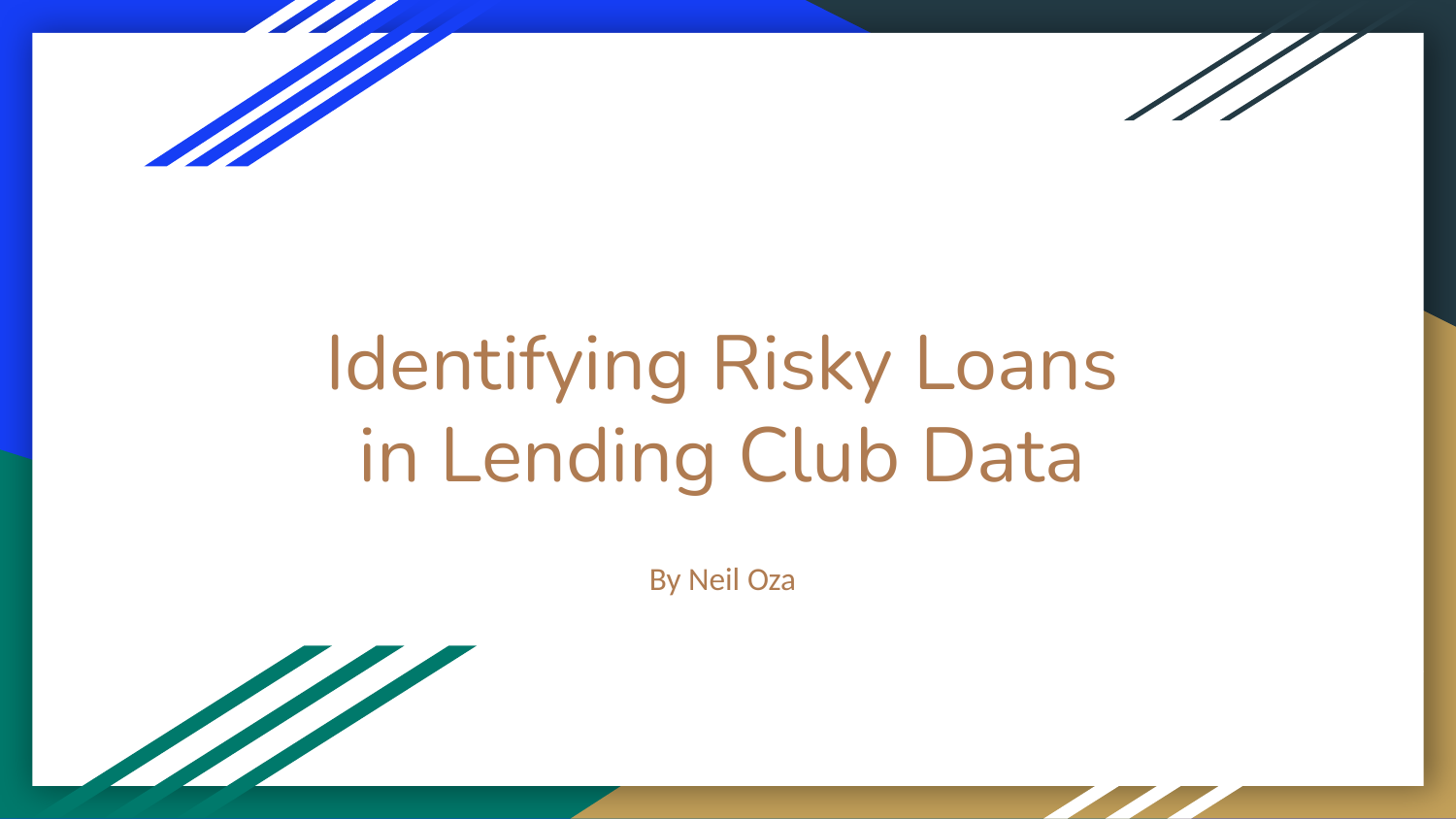

# Identifying Risky Loans in Lending Club Data
By Neil Oza